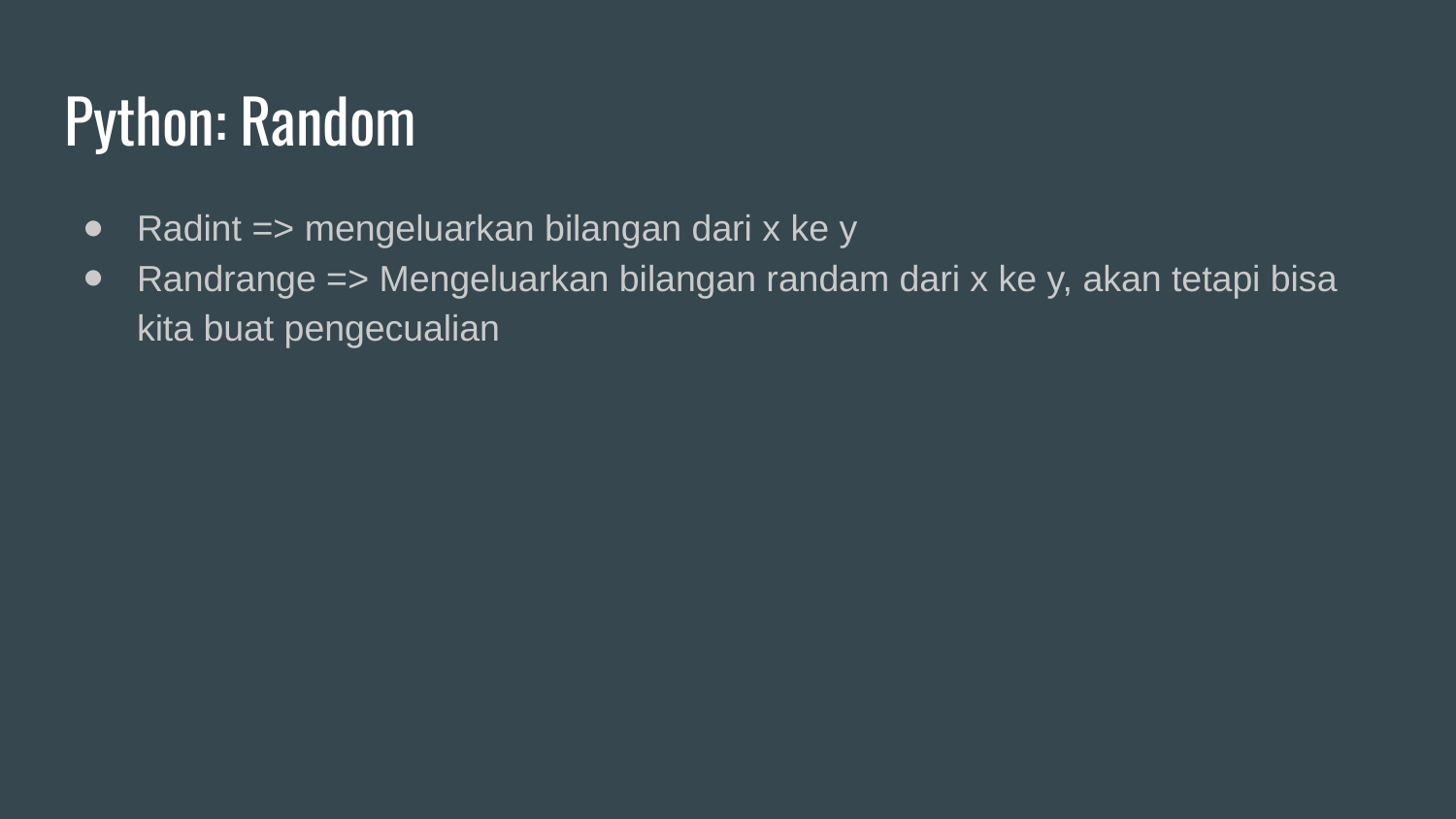

# Python: Random
Radint => mengeluarkan bilangan dari x ke y
Randrange => Mengeluarkan bilangan randam dari x ke y, akan tetapi bisa kita buat pengecualian